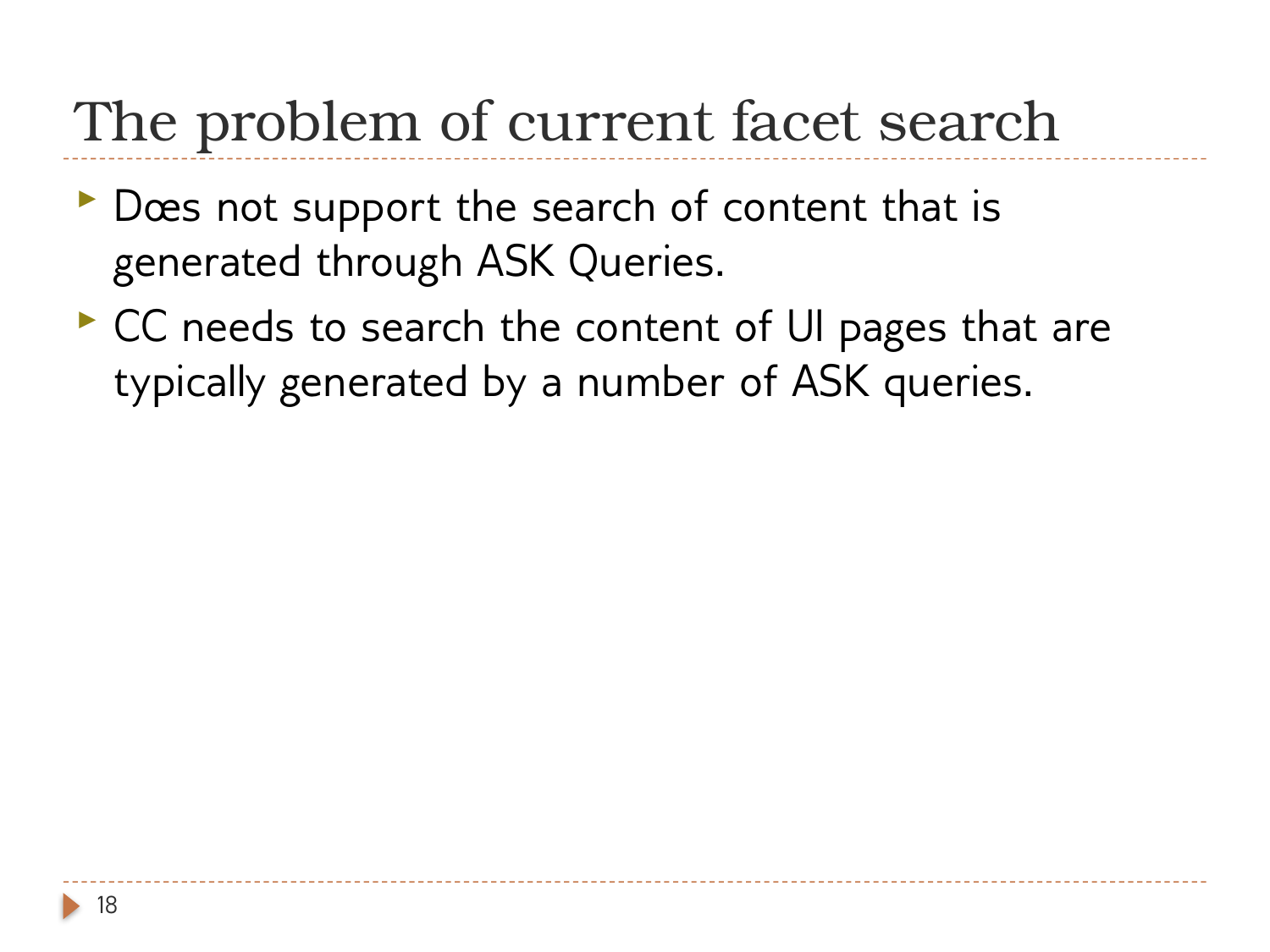

# The problem of current facet search
Does not support the search of content that is generated through ASK Queries.
CC needs to search the content of UI pages that are typically generated by a number of ASK queries.
18